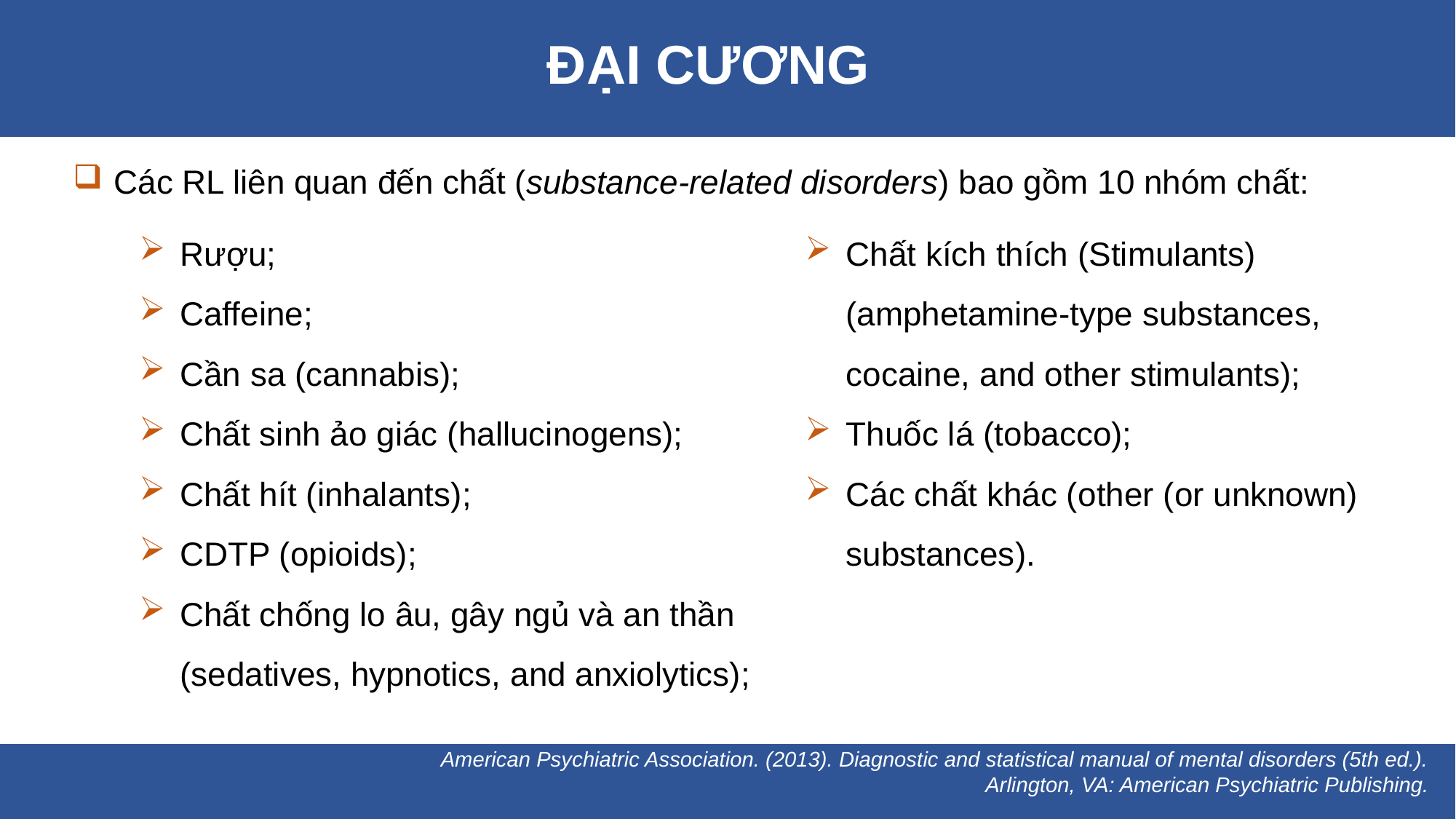

ĐẠI CƯƠNG
Các RL liên quan đến chất (substance-related disorders) bao gồm 10 nhóm chất:
Rượu;
Caffeine;
Cần sa (cannabis);
Chất sinh ảo giác (hallucinogens);
Chất hít (inhalants);
CDTP (opioids);
Chất chống lo âu, gây ngủ và an thần (sedatives, hypnotics, and anxiolytics);
Chất kích thích (Stimulants) (amphetamine-type substances, cocaine, and other stimulants);
Thuốc lá (tobacco);
Các chất khác (other (or unknown) substances).
American Psychiatric Association. (2013). Diagnostic and statistical manual of mental disorders (5th ed.). Arlington, VA: American Psychiatric Publishing.
American Psychiatric Association. (2013). Diagnostic and statistical manual of mental disorders (5th ed.). Arlington, VA: American Psychiatric Publishing.